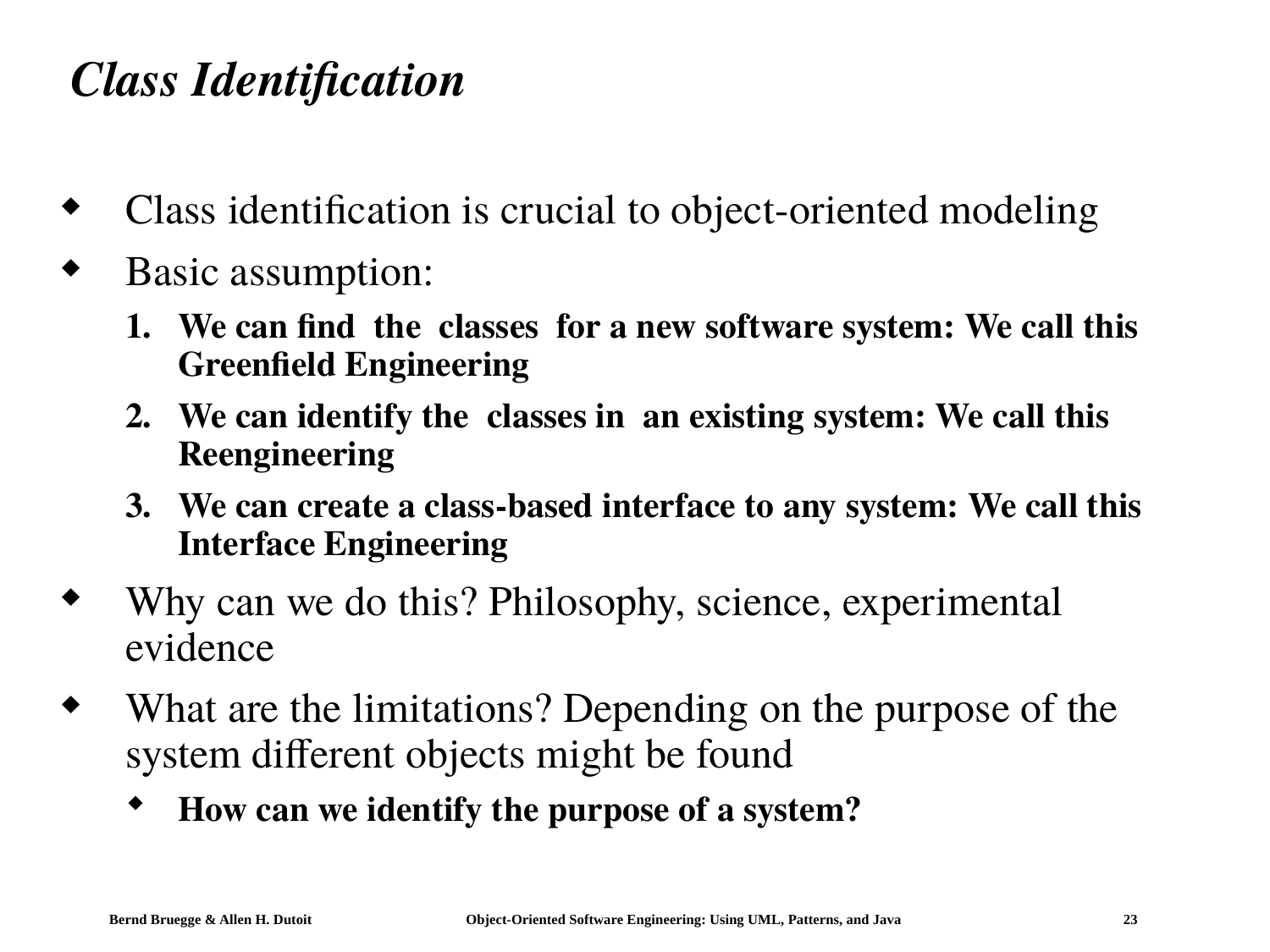

# Class Identification
Class identification is crucial to object-oriented modeling
Basic assumption:
We can find  the  classes  for a new software system: We call this Greenfield Engineering
We can identify the  classes in  an existing system: We call this Reengineering
We can create a class-based interface to any system: We call this Interface Engineering
Why can we do this? Philosophy, science, experimental evidence
What are the limitations? Depending on the purpose of the system different objects might be found
How can we identify the purpose of a system?